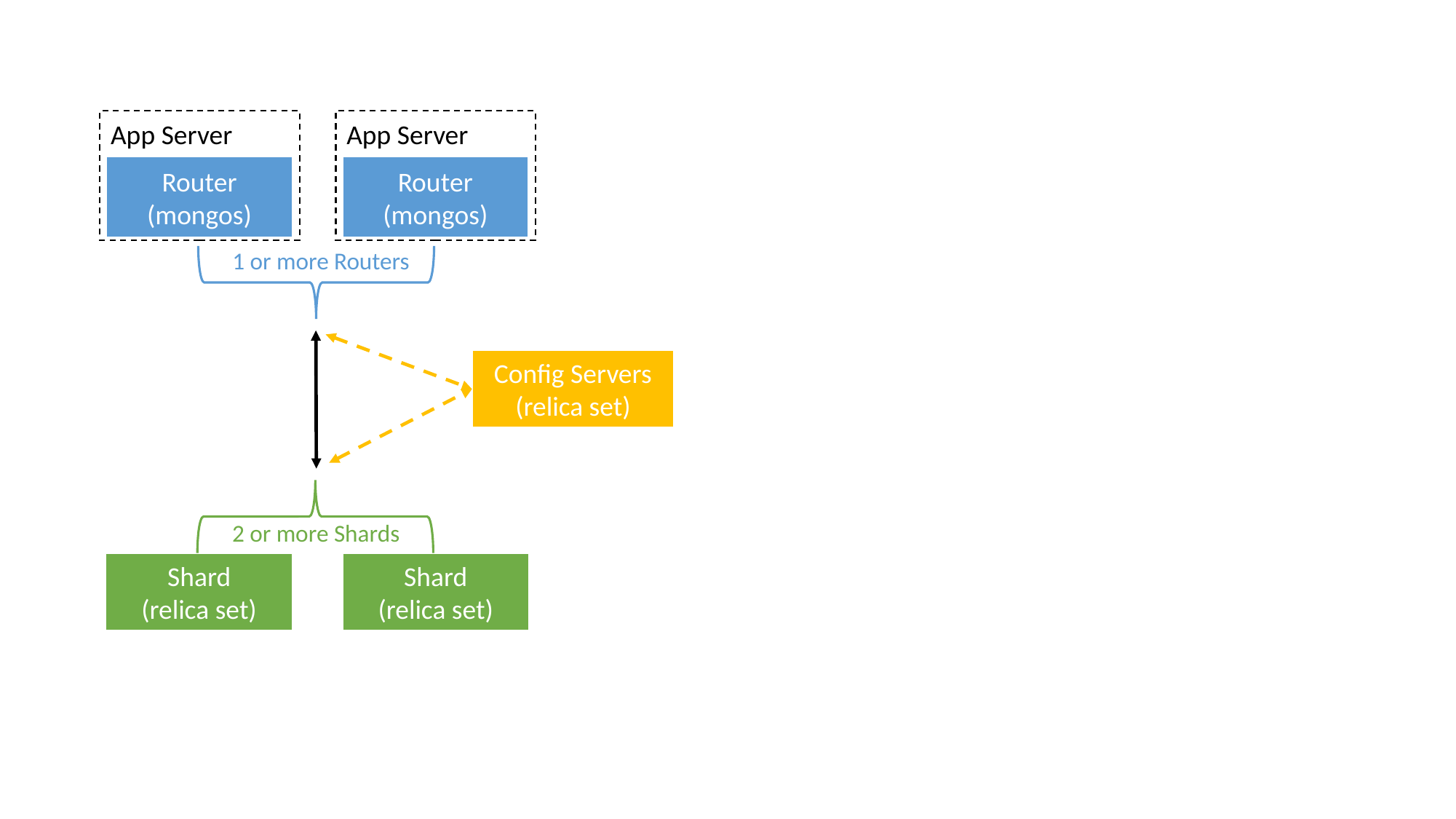

App Server
Router
(mongos)

App Server
Router
(mongos)

1 or more Routers
Config Servers
(relica set)

2 or more Shards
Shard
(relica set)
Shard
(relica set)